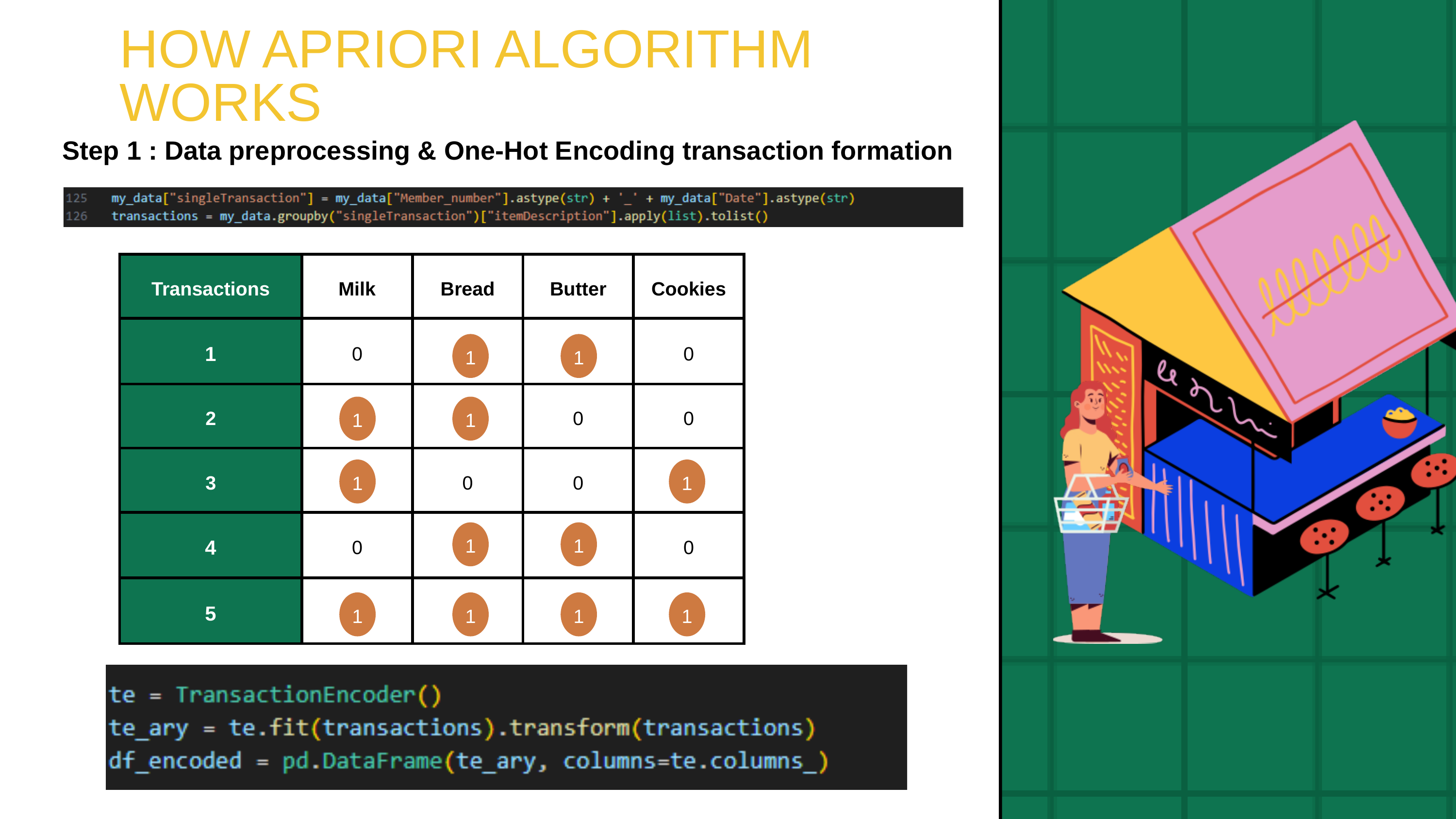

HOW APRIORI ALGORITHM WORKS

Step 1 : Data preprocessing & One-Hot Encoding transaction formation

| Transactions | Milk | Bread | Butter | Cookies |
| --- | --- | --- | --- | --- |
| 1 | 0 |  |  | 0 |
| 2 |  |  | 0 | 0 |
| 3 |  | 0 | 0 |  |
| 4 | 0 |  |  | 0 |
| 5 |  |  |  |  |

1

1

1

1

1

1

1

1

1

1

1

1